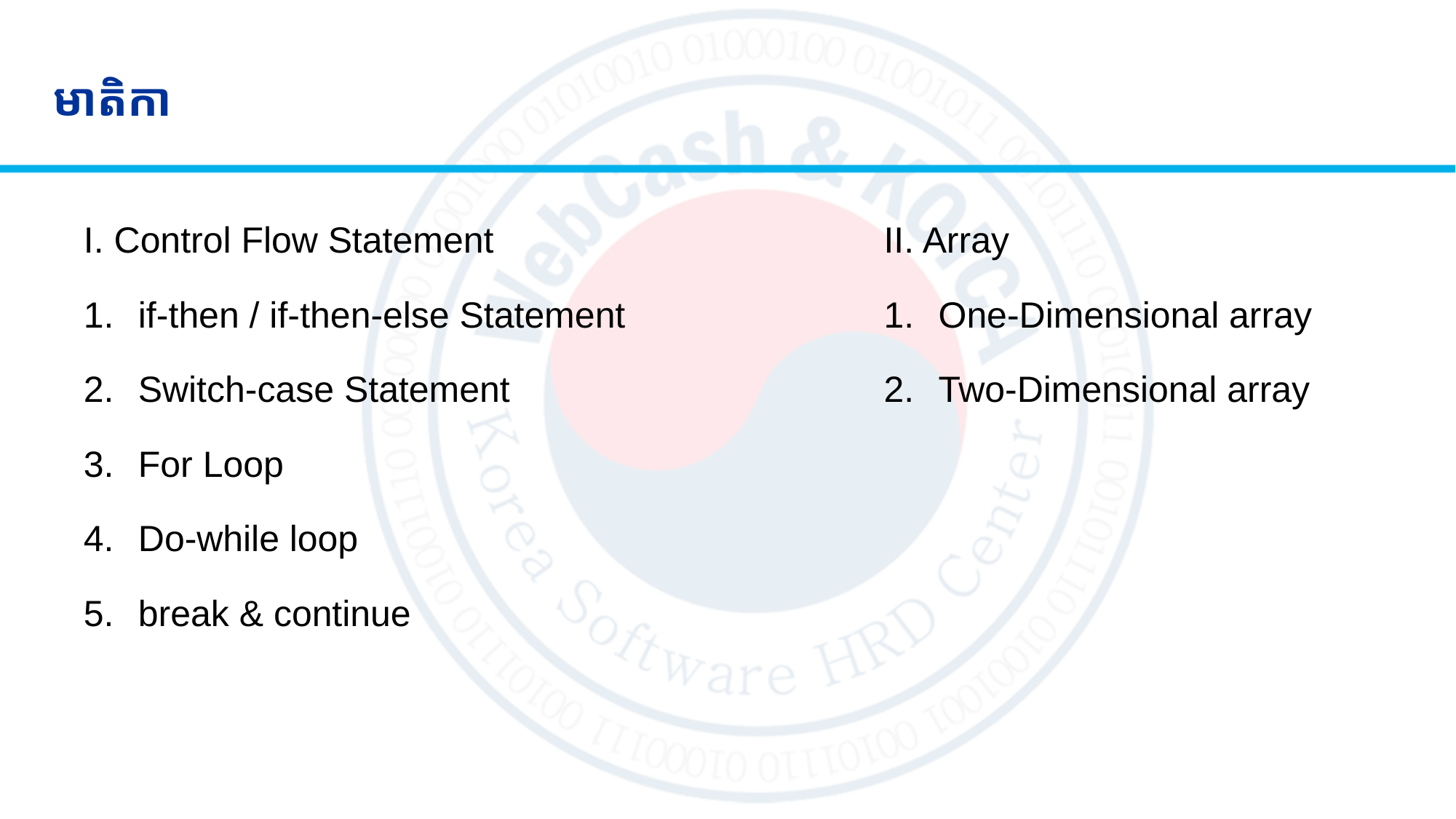

# មាតិកា
I. Control Flow Statement
if-then / if-then-else Statement
Switch-case Statement
For Loop
Do-while loop
break & continue
II. Array
One-Dimensional array
Two-Dimensional array